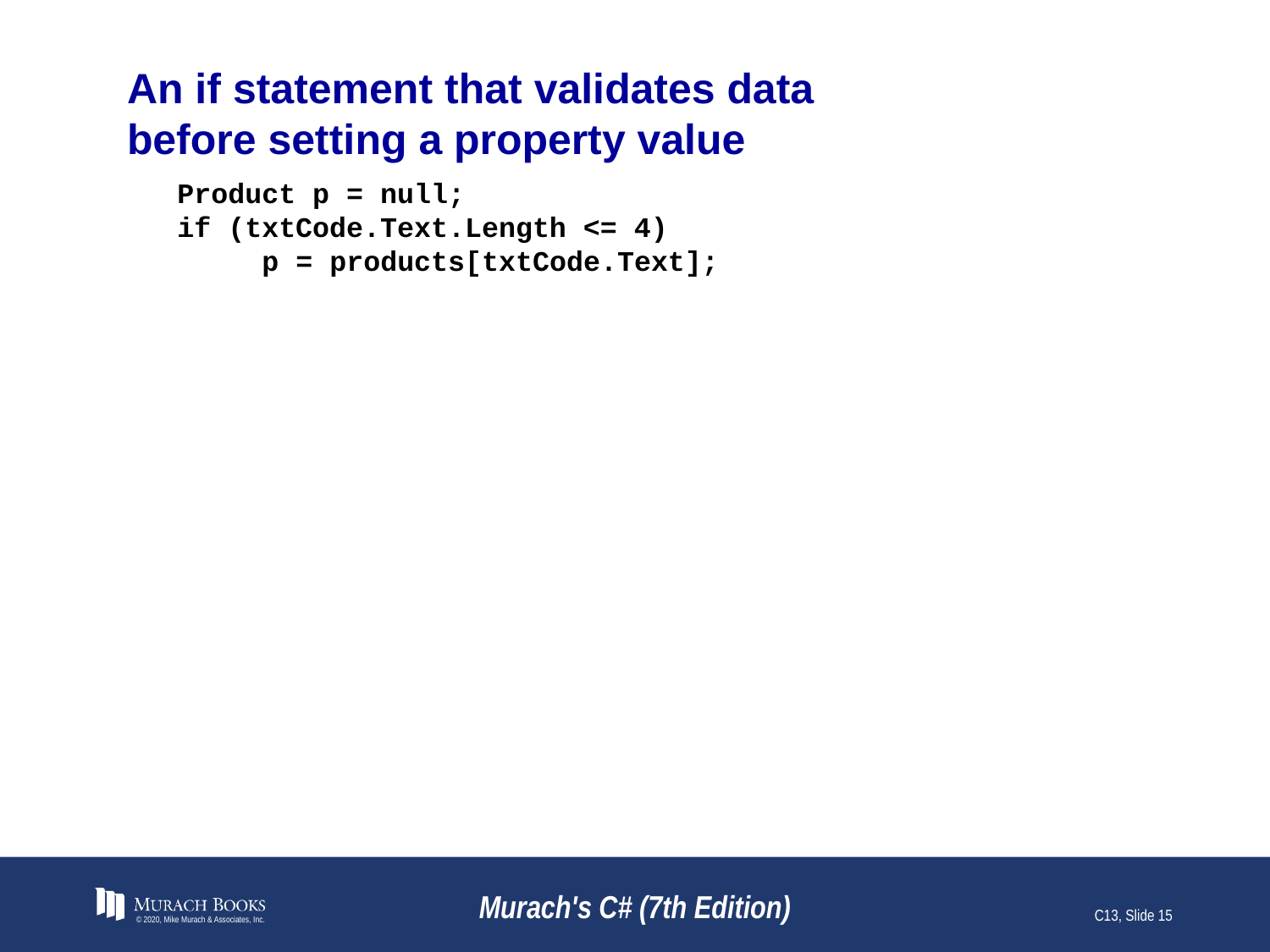

# An if statement that validates data before setting a property value
Product p = null;
if (txtCode.Text.Length <= 4)
     p = products[txtCode.Text];

© 2020, Mike Murach & Associates, Inc.
Murach's C# (7th Edition)

C13, Slide 15